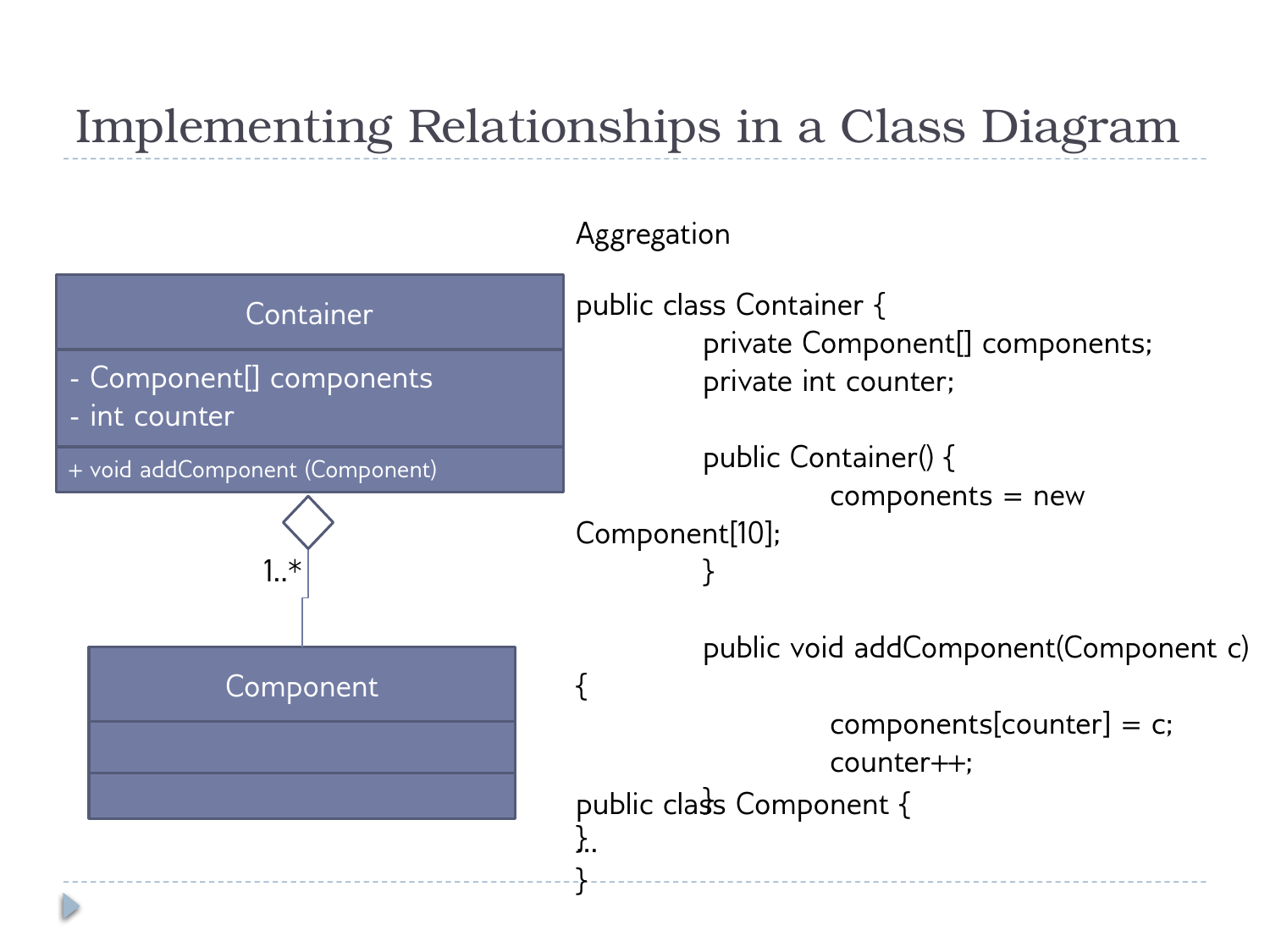

# Implementing Relationships in a Class Diagram
Aggregation
Container
- Component[] components
- int counter
+ void addComponent (Component)

Component

1..*
public class Container {
	private Component[] components;
	private int counter;

	public Container() {
		components = new Component[10];
	}

	public void addComponent(Component c) {
		components[counter] = c;
		counter++;
	}
}
public class Component {
…
}